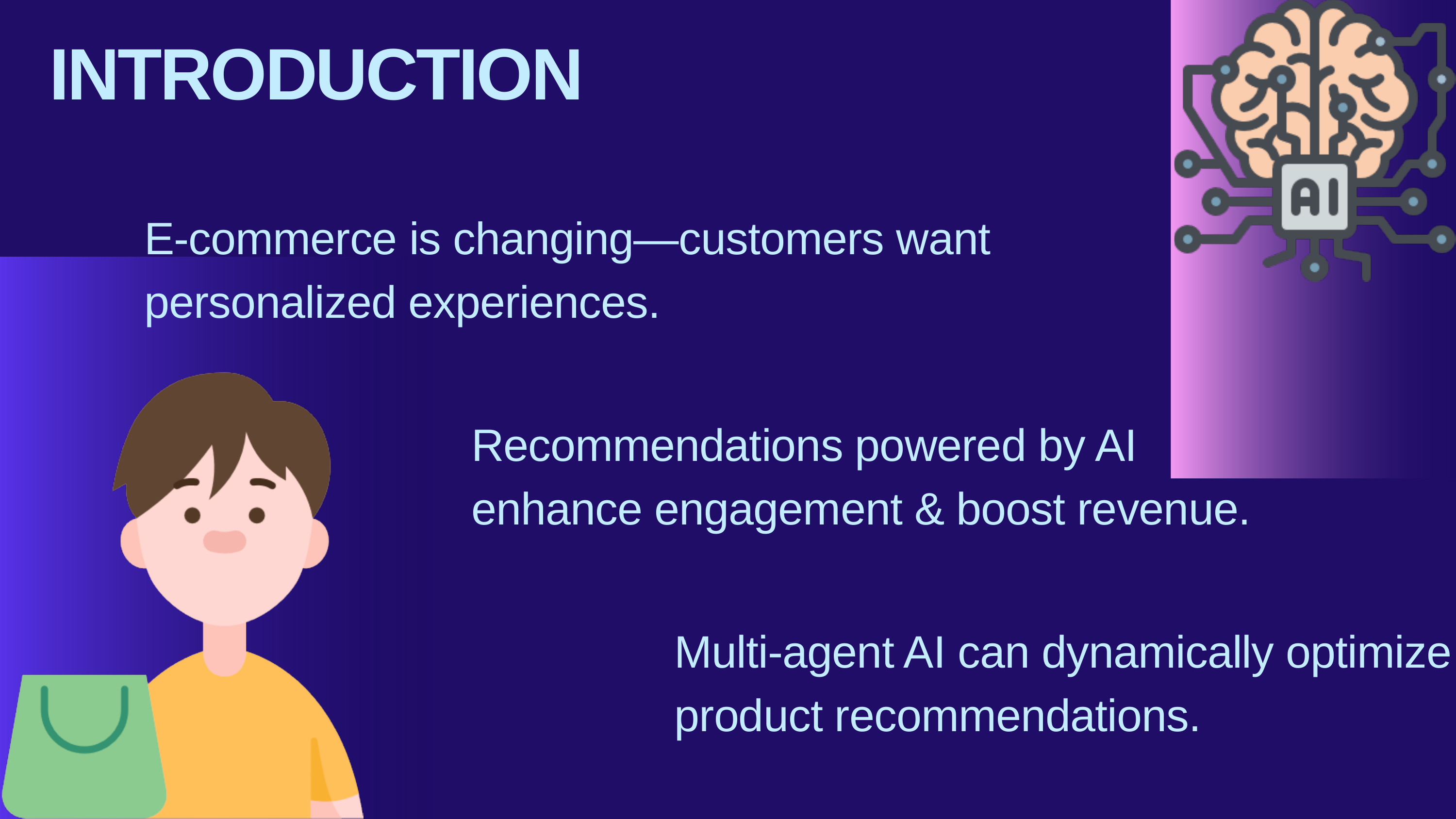

INTRODUCTION

E-commerce is changing—customers want personalized experiences.

Recommendations powered by AI enhance engagement & boost revenue.
Multi-agent AI can dynamically optimize product recommendations.